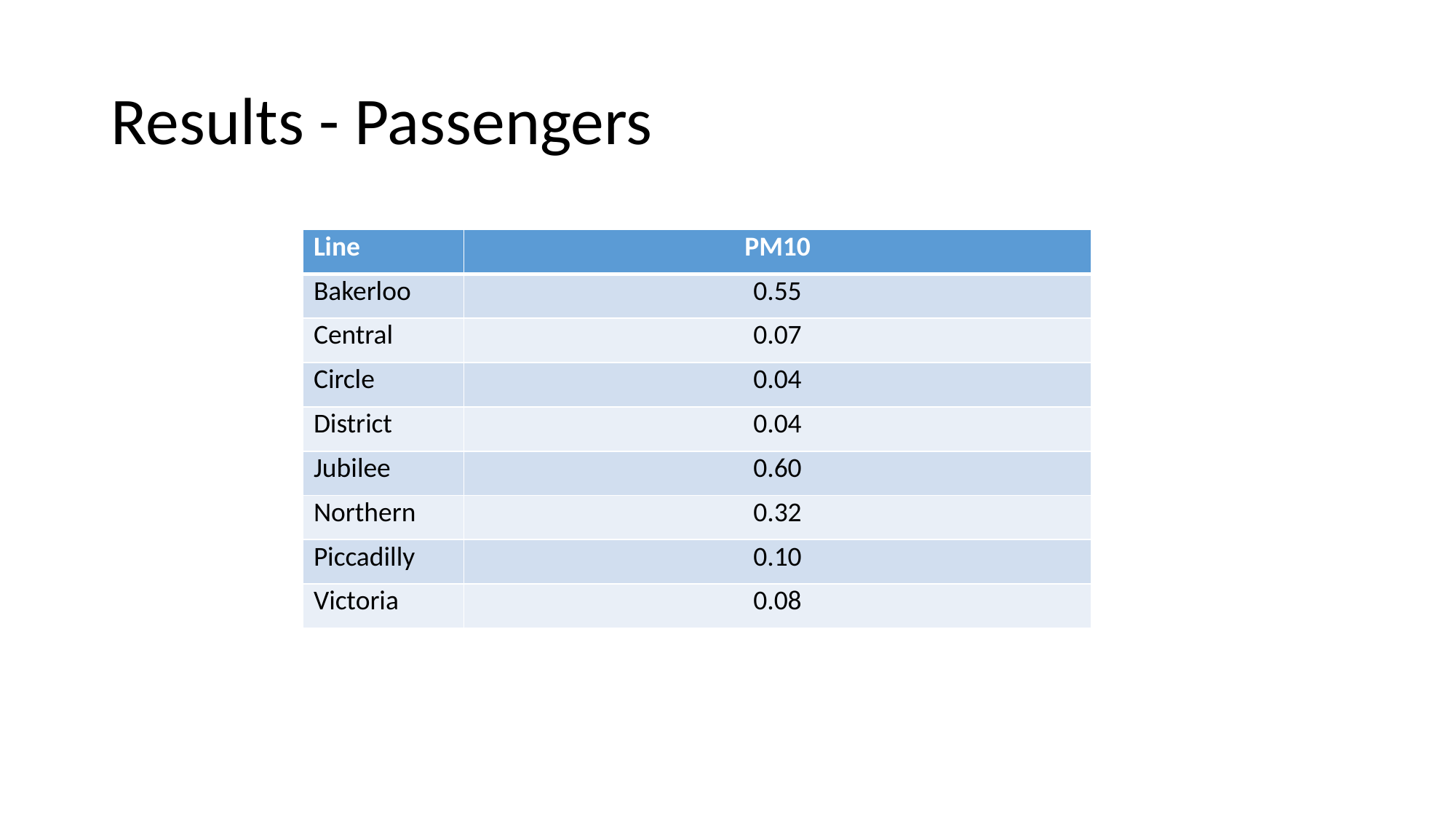

# Results - Passengers
| Line | PM10 |
| --- | --- |
| Bakerloo | 0.55 |
| Central | 0.07 |
| Circle | 0.04 |
| District | 0.04 |
| Jubilee | 0.60 |
| Northern | 0.32 |
| Piccadilly | 0.10 |
| Victoria | 0.08 |